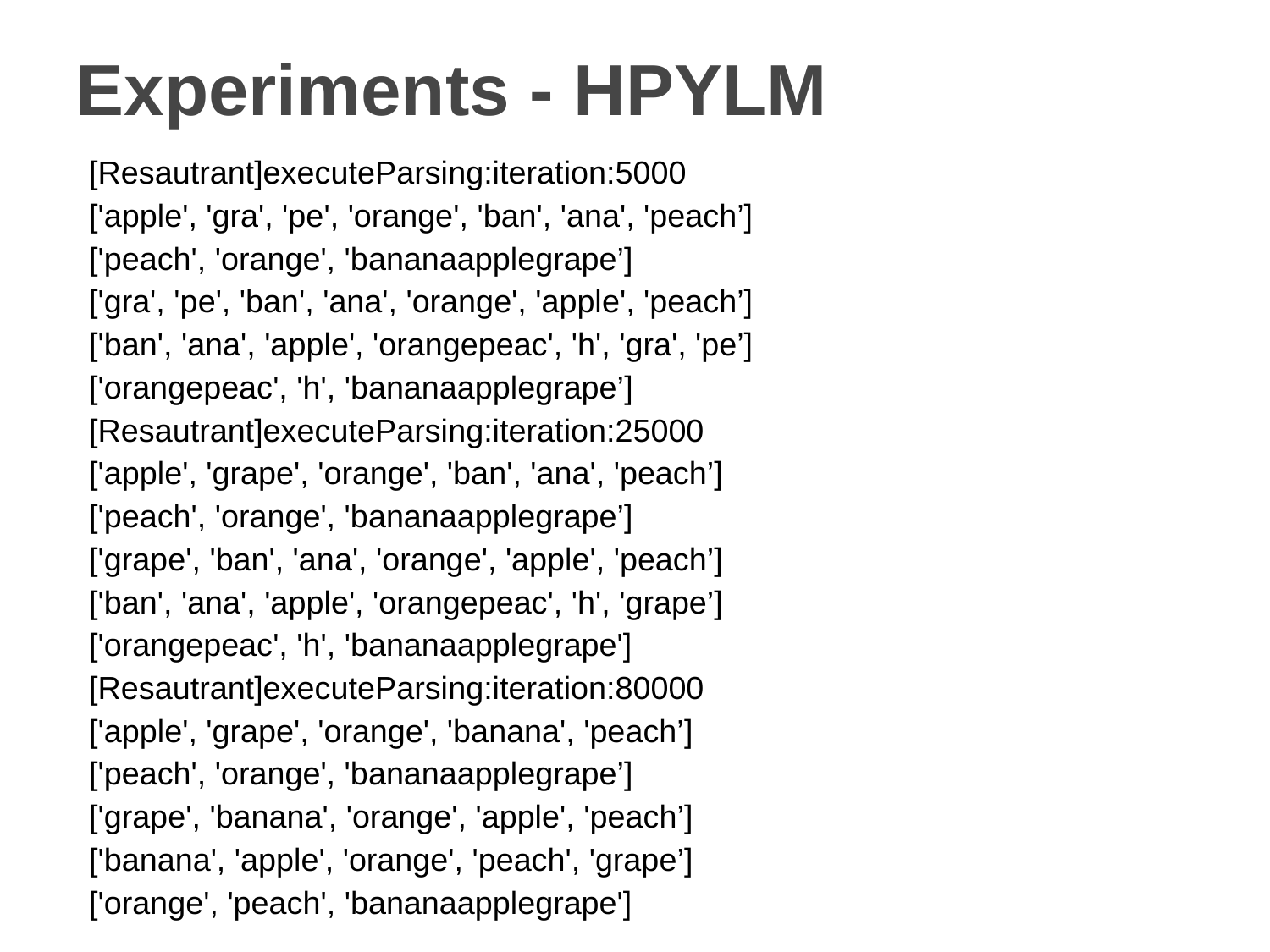

# Experiments - HPYLM
[Resautrant]executeParsing:iteration:5000
	['apple', 'gra', 'pe', 'orange', 'ban', 'ana', 'peach’]
	['peach', 'orange', 'bananaapplegrape’]
	['gra', 'pe', 'ban', 'ana', 'orange', 'apple', 'peach’]
	['ban', 'ana', 'apple', 'orangepeac', 'h', 'gra', 'pe’]
	['orangepeac', 'h', 'bananaapplegrape’]
[Resautrant]executeParsing:iteration:25000
	['apple', 'grape', 'orange', 'ban', 'ana', 'peach’]
	['peach', 'orange', 'bananaapplegrape’]
	['grape', 'ban', 'ana', 'orange', 'apple', 'peach’]
	['ban', 'ana', 'apple', 'orangepeac', 'h', 'grape’]
	['orangepeac', 'h', 'bananaapplegrape']
[Resautrant]executeParsing:iteration:80000
	['apple', 'grape', 'orange', 'banana', 'peach’]
	['peach', 'orange', 'bananaapplegrape’]
	['grape', 'banana', 'orange', 'apple', 'peach’]
	['banana', 'apple', 'orange', 'peach', 'grape’]
	['orange', 'peach', 'bananaapplegrape']